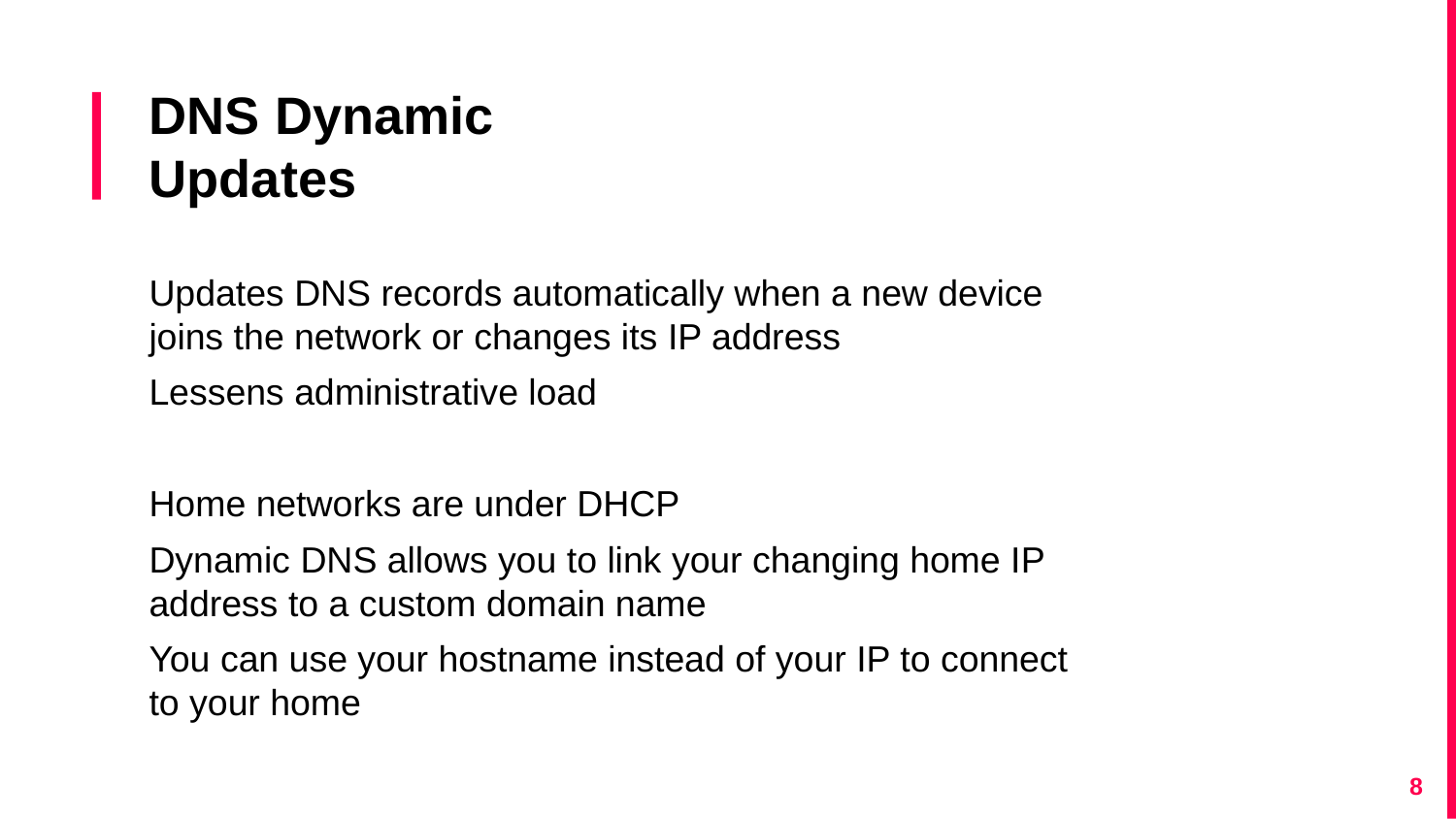

# DNS Dynamic Updates
Updates DNS records automatically when a new device joins the network or changes its IP address
Lessens administrative load

Home networks are under DHCP
Dynamic DNS allows you to link your changing home IP address to a custom domain name
You can use your hostname instead of your IP to connect to your home
8